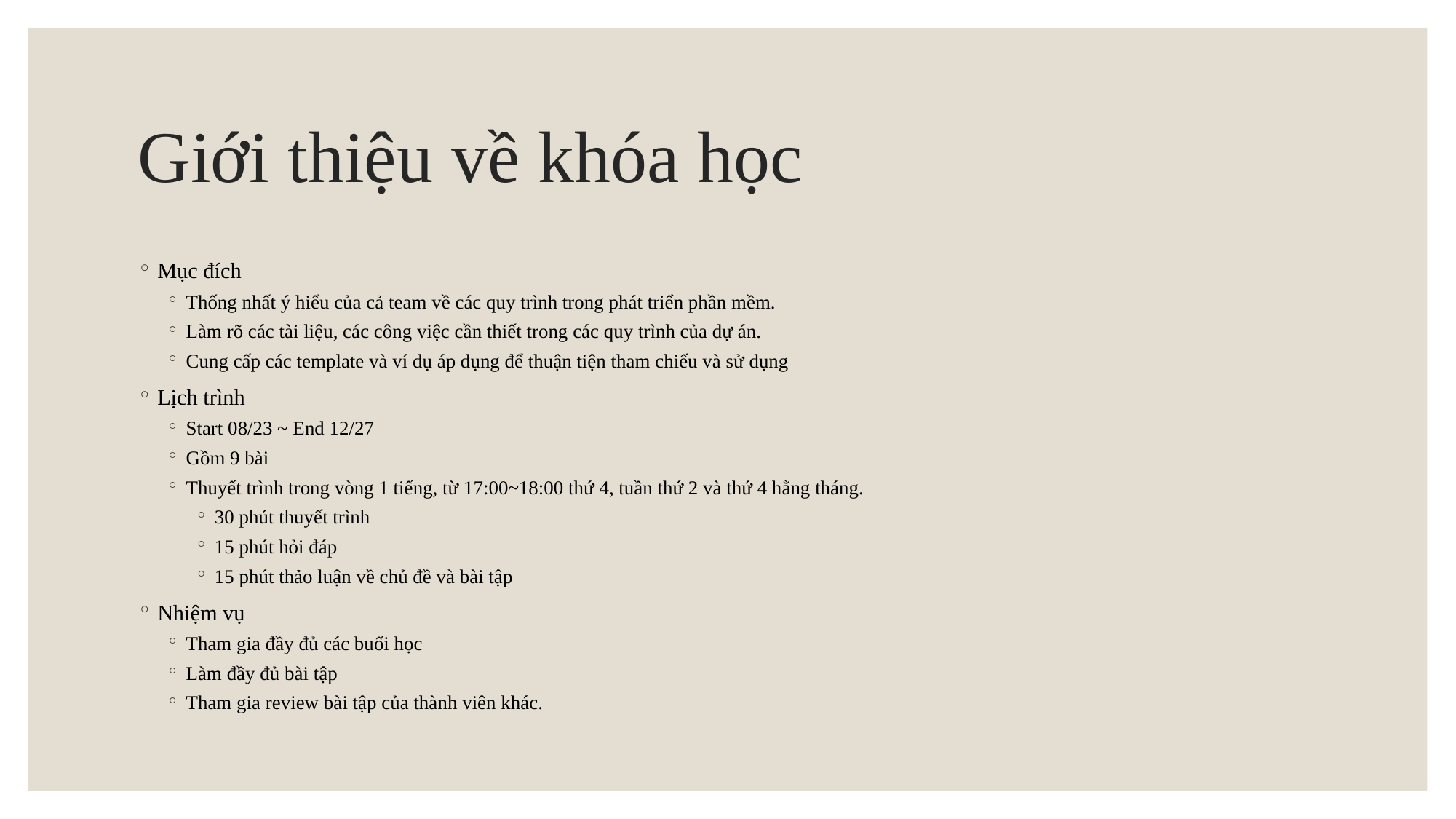

# Giới thiệu về khóa học
Mục đích
Thống nhất ý hiểu của cả team về các quy trình trong phát triển phần mềm.
Làm rõ các tài liệu, các công việc cần thiết trong các quy trình của dự án.
Cung cấp các template và ví dụ áp dụng để thuận tiện tham chiếu và sử dụng
Lịch trình
Start 08/23 ~ End 12/27
Gồm 9 bài
Thuyết trình trong vòng 1 tiếng, từ 17:00~18:00 thứ 4, tuần thứ 2 và thứ 4 hằng tháng.
30 phút thuyết trình
15 phút hỏi đáp
15 phút thảo luận về chủ đề và bài tập
Nhiệm vụ
Tham gia đầy đủ các buổi học
Làm đầy đủ bài tập
Tham gia review bài tập của thành viên khác.